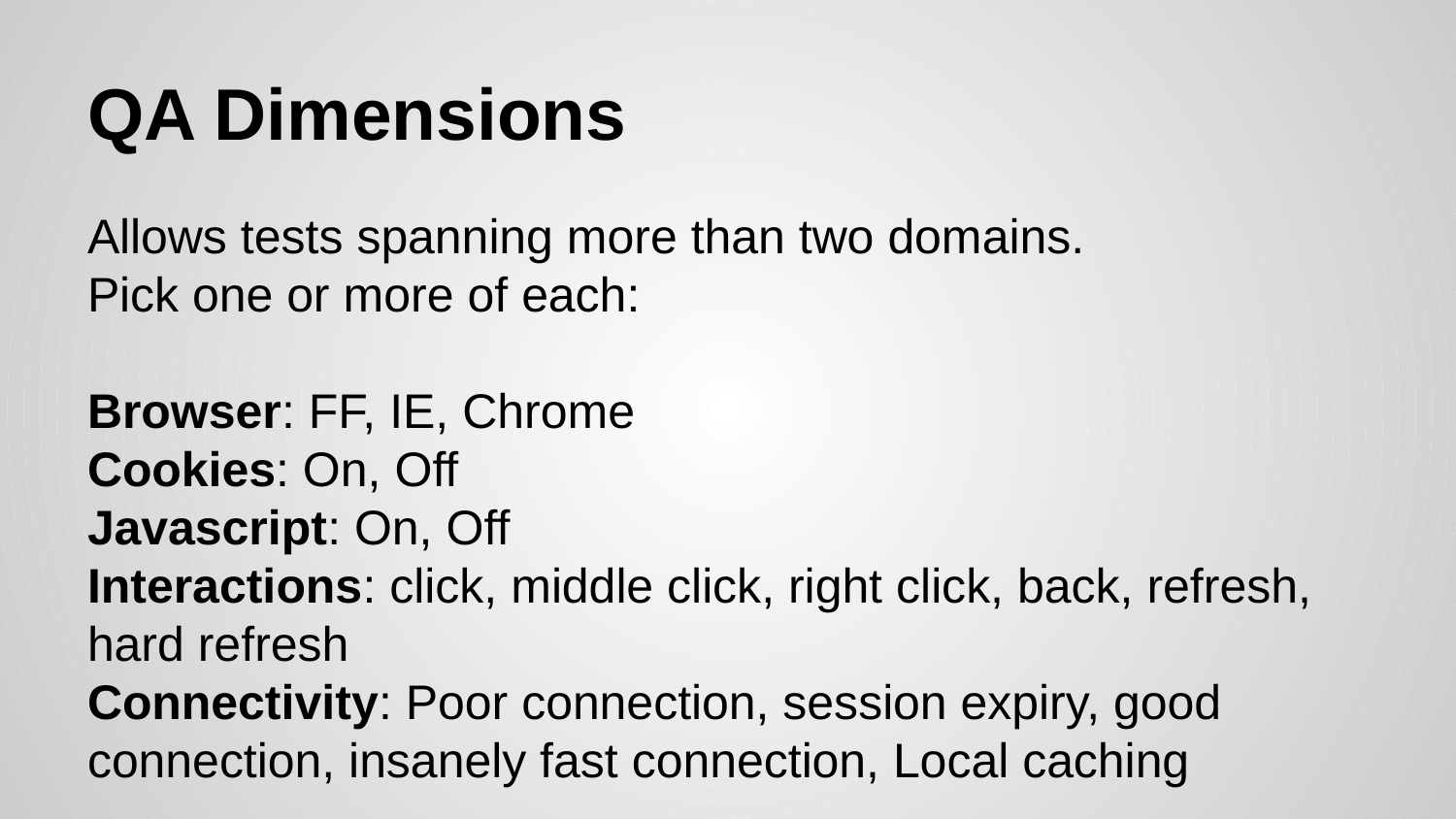

# QA Dimensions
Allows tests spanning more than two domains.
Pick one or more of each:

Browser: FF, IE, Chrome
Cookies: On, Off
Javascript: On, Off
Interactions: click, middle click, right click, back, refresh, hard refresh
Connectivity: Poor connection, session expiry, good connection, insanely fast connection, Local caching